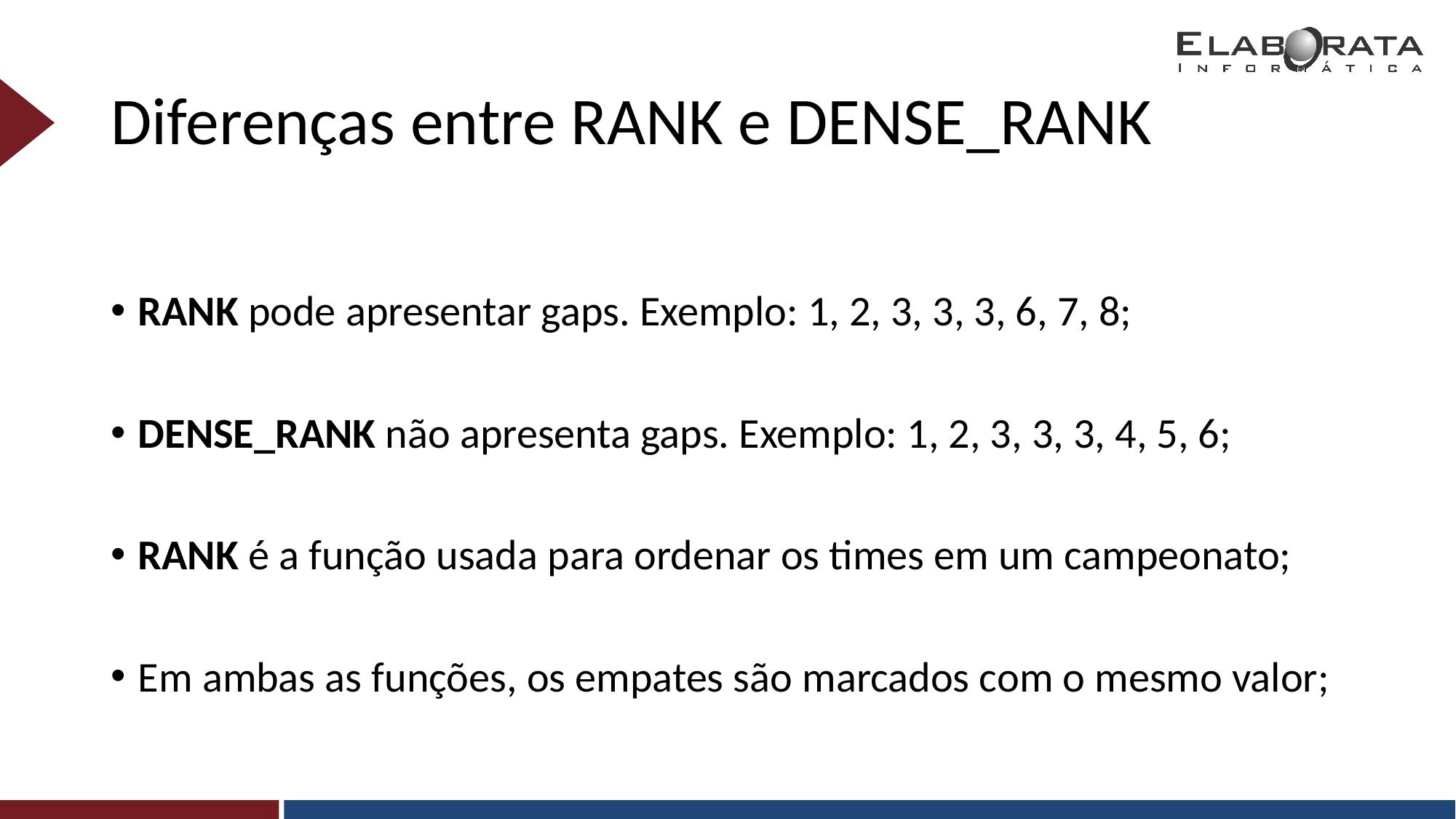

# Diferenças entre RANK e DENSE_RANK

RANK pode apresentar gaps. Exemplo: 1, 2, 3, 3, 3, 6, 7, 8;

DENSE_RANK não apresenta gaps. Exemplo: 1, 2, 3, 3, 3, 4, 5, 6;

RANK é a função usada para ordenar os times em um campeonato;

Em ambas as funções, os empates são marcados com o mesmo valor;